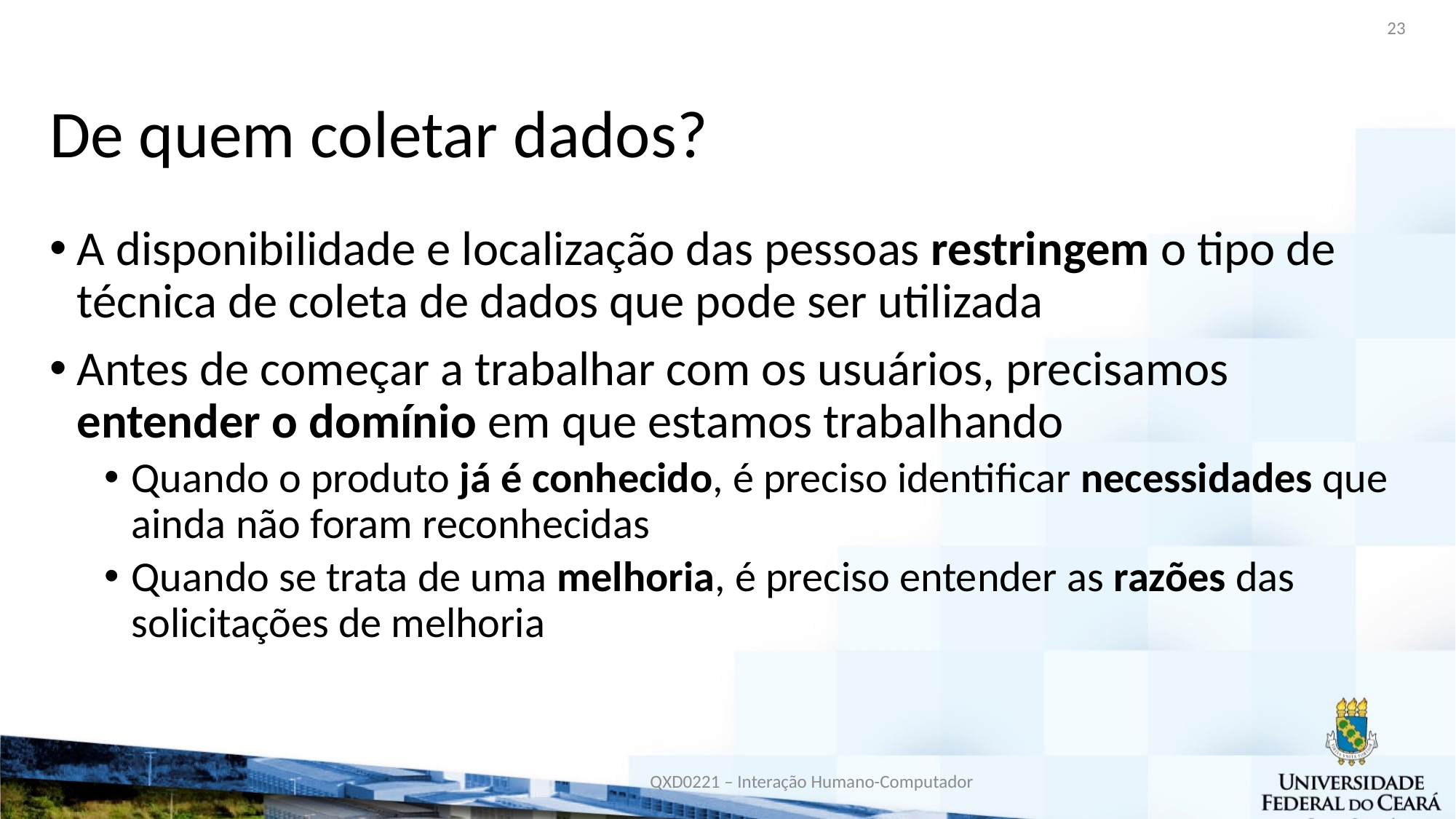

23
# De quem coletar dados?
A disponibilidade e localização das pessoas restringem o tipo de técnica de coleta de dados que pode ser utilizada
Antes de começar a trabalhar com os usuários, precisamos entender o domínio em que estamos trabalhando
Quando o produto já é conhecido, é preciso identificar necessidades que ainda não foram reconhecidas
Quando se trata de uma melhoria, é preciso entender as razões das solicitações de melhoria
QXD0221 – Interação Humano-Computador